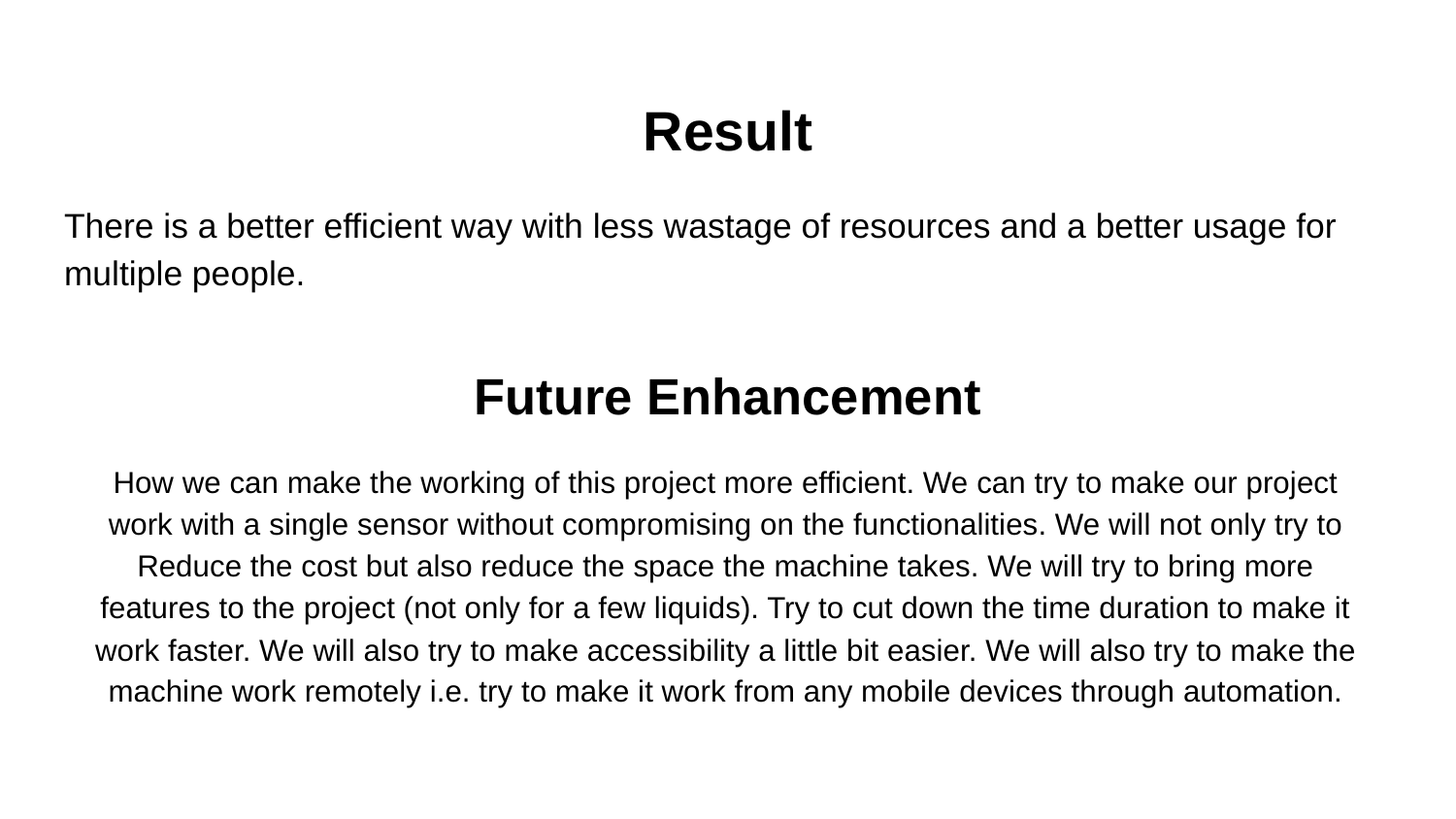

# Result
There is a better efficient way with less wastage of resources and a better usage for multiple people.
Future Enhancement
How we can make the working of this project more efficient. We can try to make our project work with a single sensor without compromising on the functionalities. We will not only try to Reduce the cost but also reduce the space the machine takes. We will try to bring more features to the project (not only for a few liquids). Try to cut down the time duration to make it work faster. We will also try to make accessibility a little bit easier. We will also try to make the machine work remotely i.e. try to make it work from any mobile devices through automation.